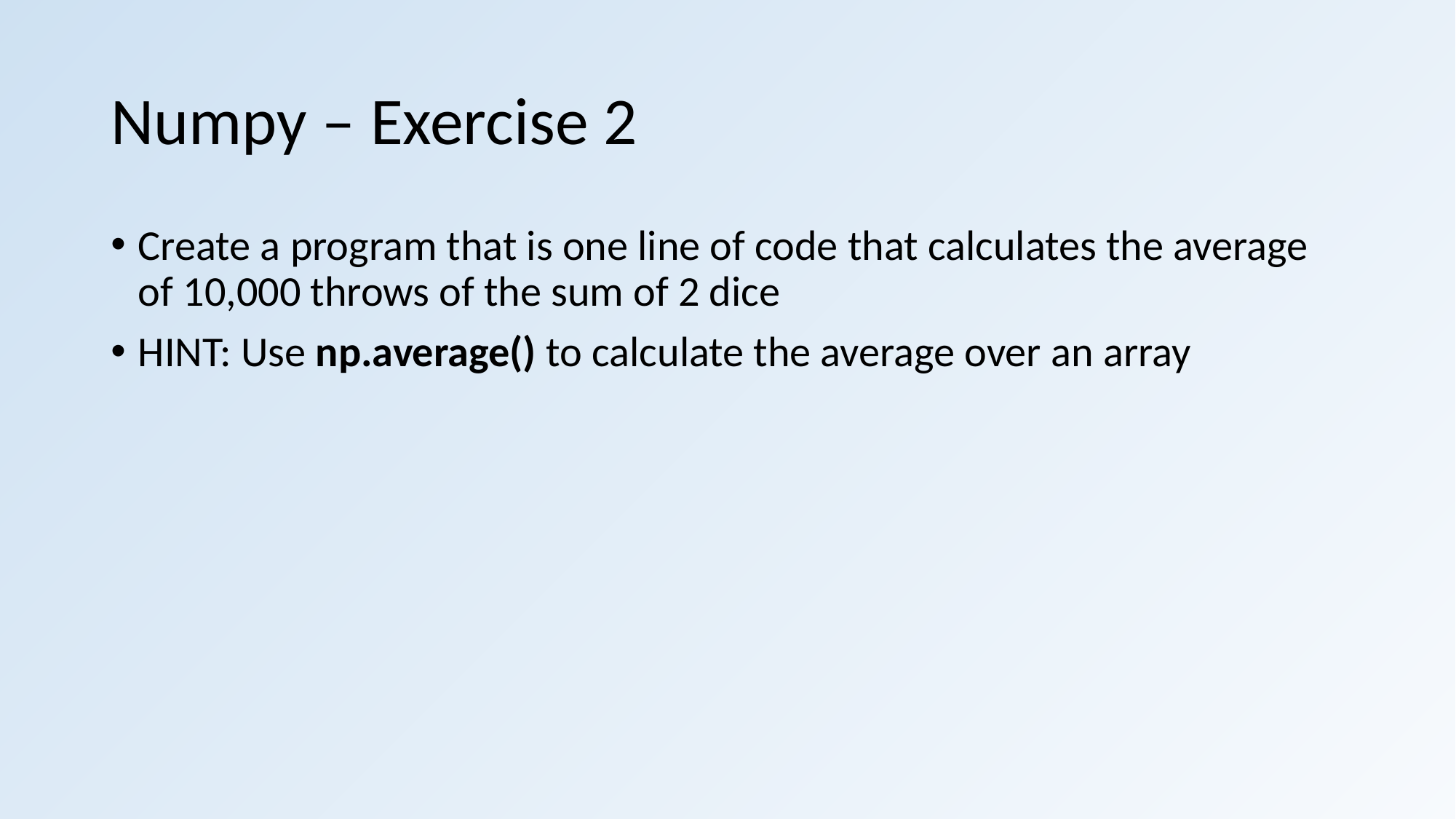

# Numpy – Exercise 2
Create a program that is one line of code that calculates the average of 10,000 throws of the sum of 2 dice
HINT: Use np.average() to calculate the average over an array